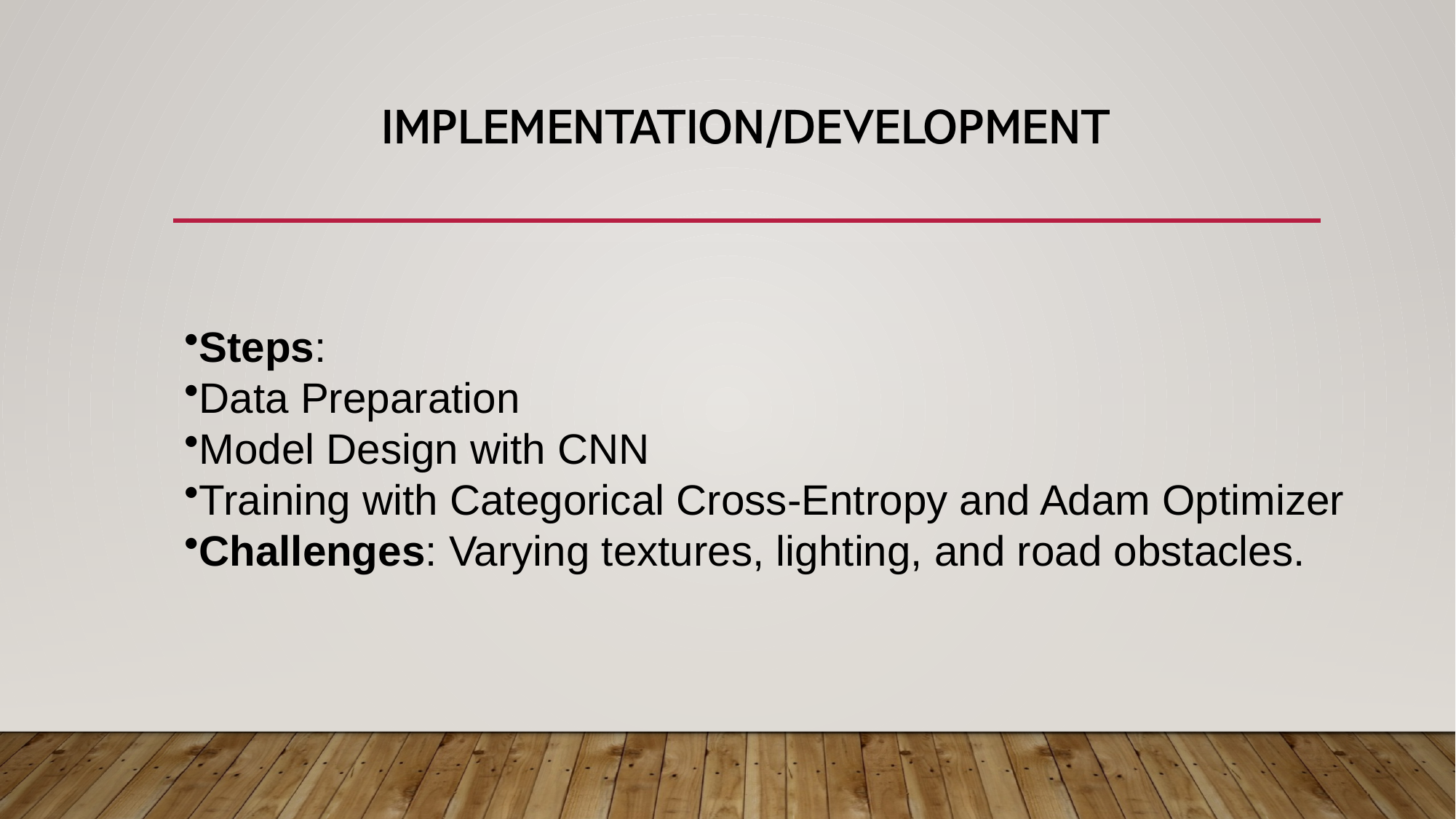

# Implementation/Development
Steps:
Data Preparation
Model Design with CNN
Training with Categorical Cross-Entropy and Adam Optimizer
Challenges: Varying textures, lighting, and road obstacles.